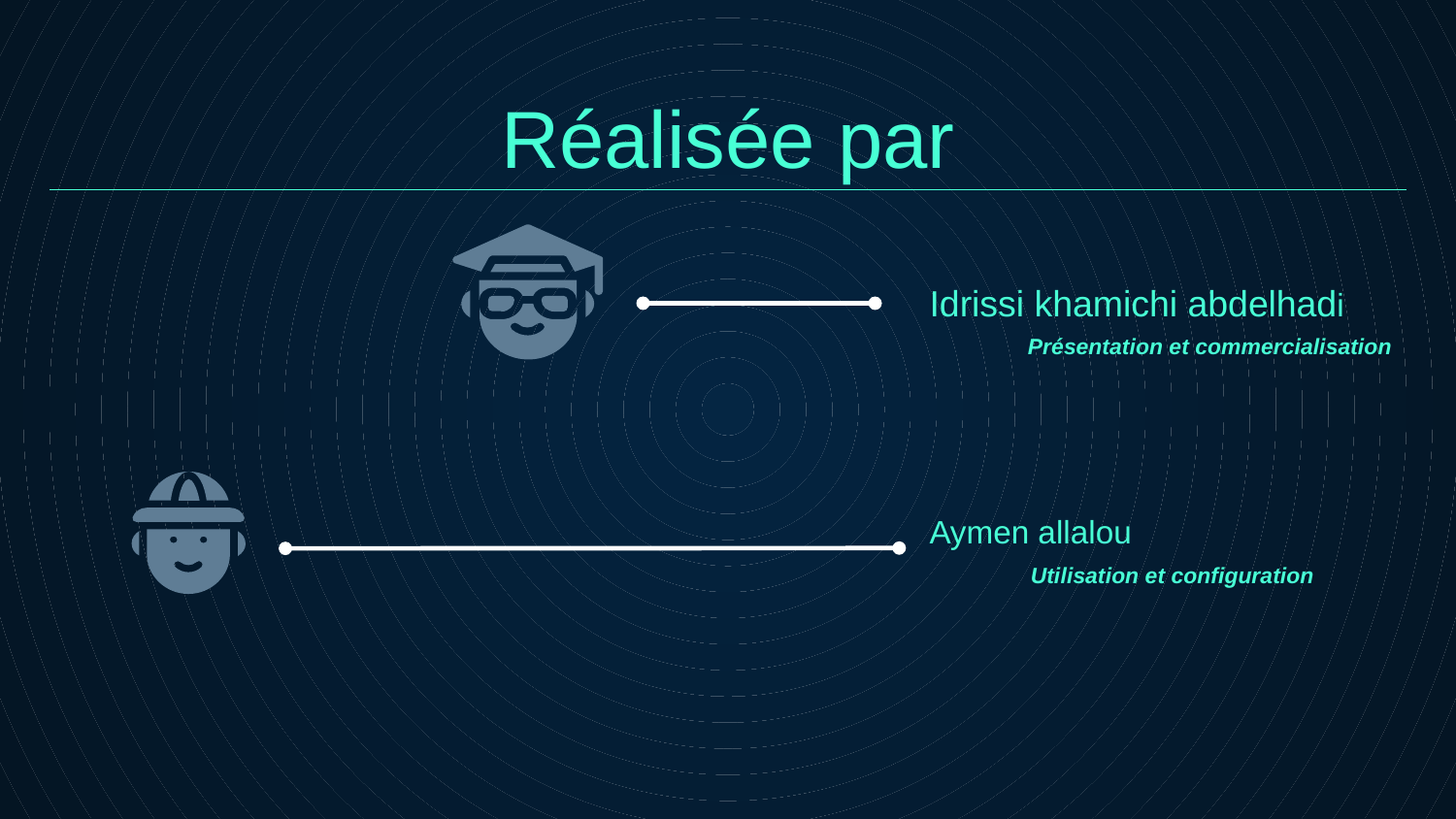

# Réalisée par

Idrissi khamichi abdelhadi
Présentation et commercialisation

Aymen allalou
Utilisation et configuration